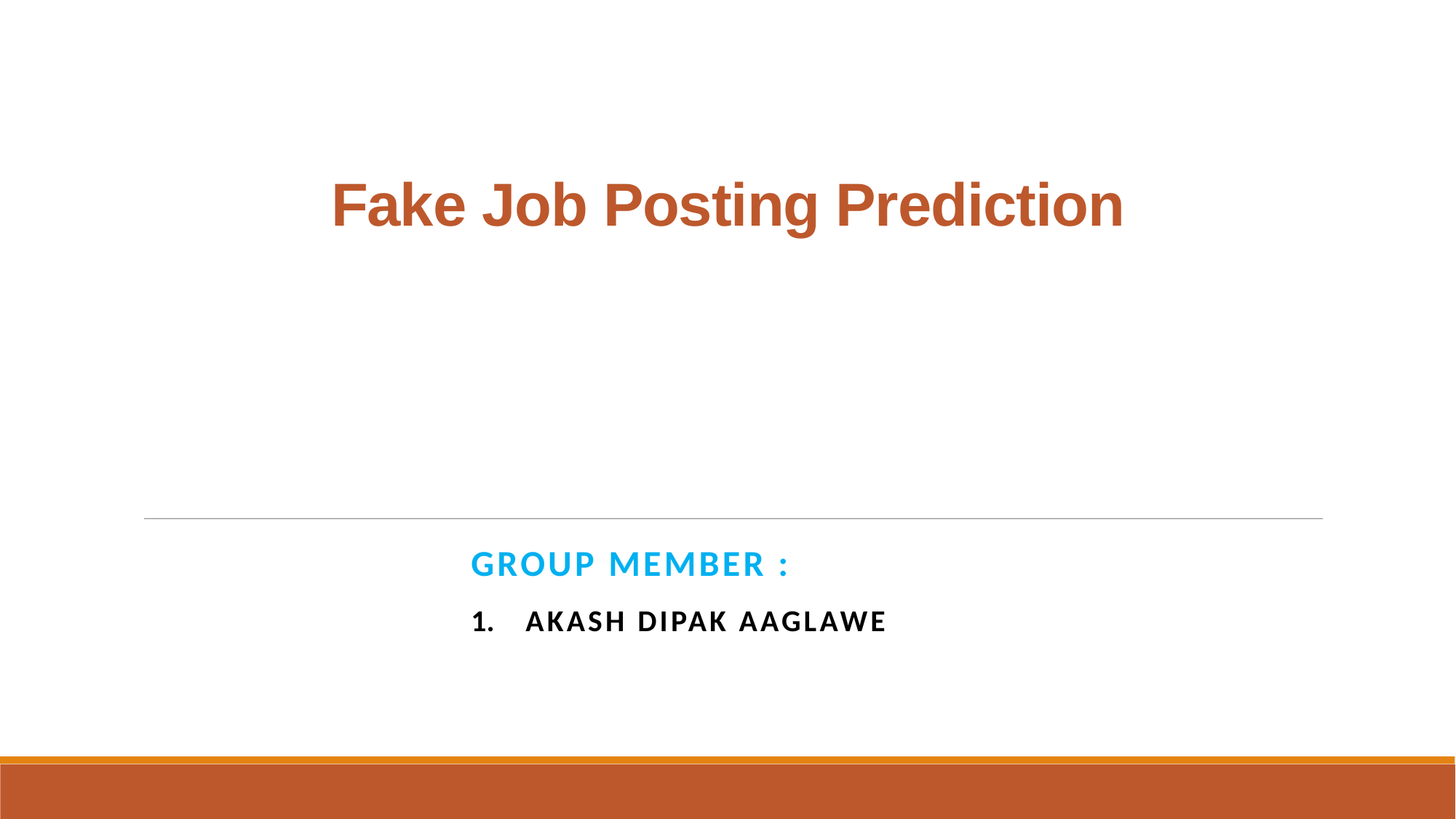

# Fake Job Posting Prediction
GROUP MEMBER :
Akash dipak Aaglawe